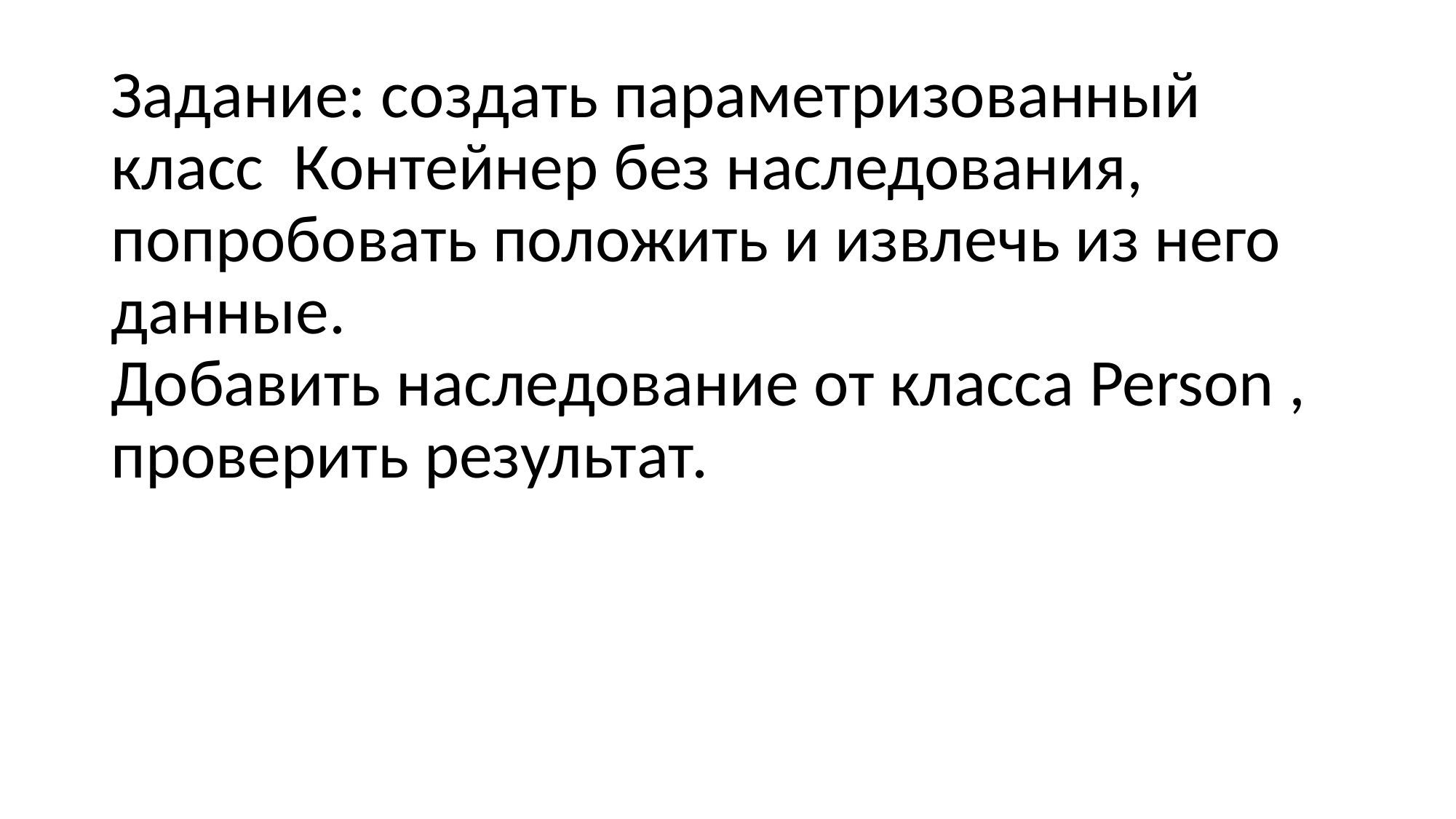

# Задание: создать параметризованный класс  Контейнер без наследования, попробовать положить и извлечь из него данные. Добавить наследование от классa Person , проверить результат.